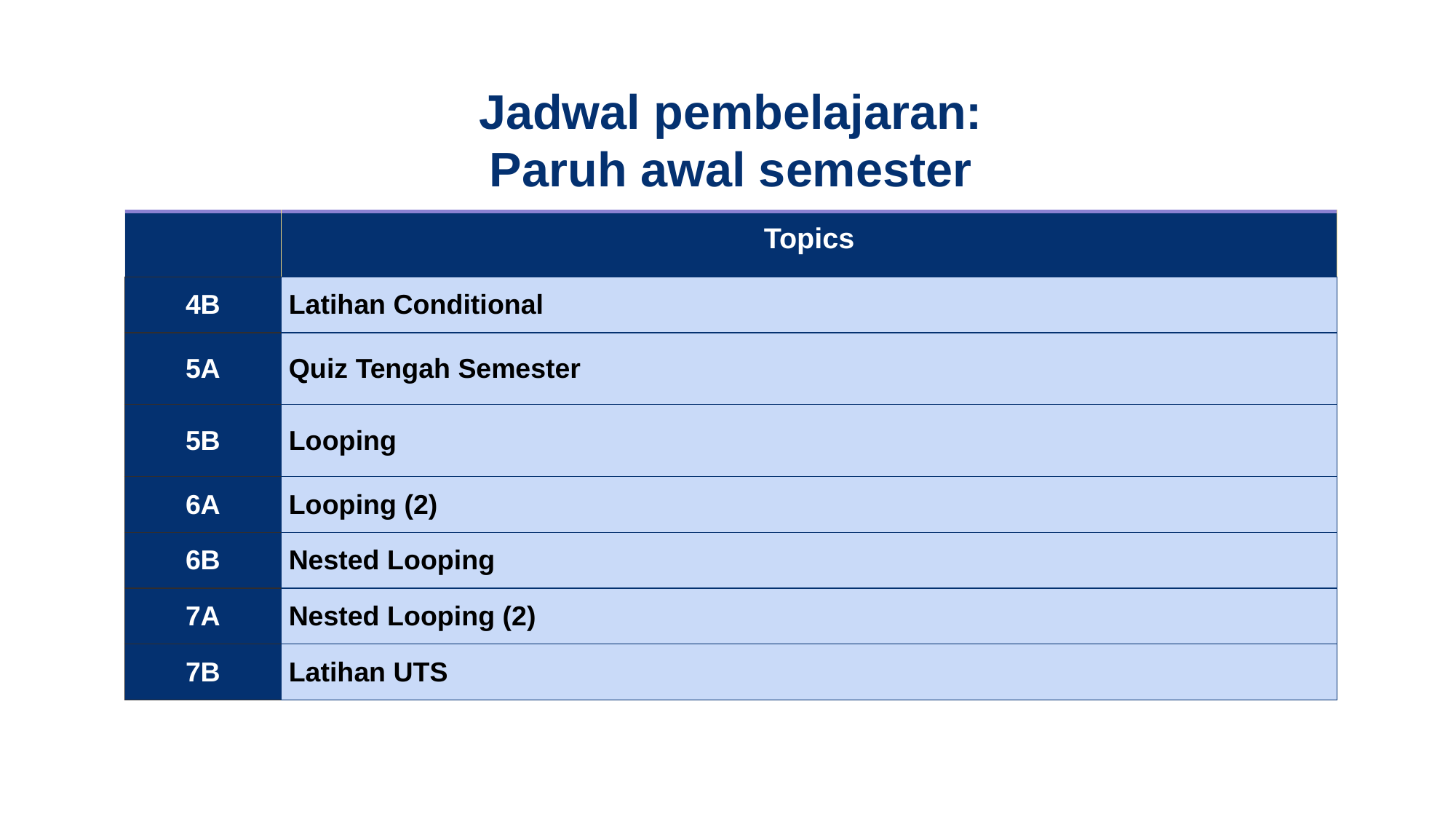

# Jadwal pembelajaran: Paruh awal semester
|  | Topics |
| --- | --- |
| 4B | Latihan Conditional |
| 5A | Quiz Tengah Semester |
| 5B | Looping |
| 6A | Looping (2) |
| 6B | Nested Looping |
| 7A | Nested Looping (2) |
| 7B | Latihan UTS |
Informatics Engineering | Universitas Surabaya